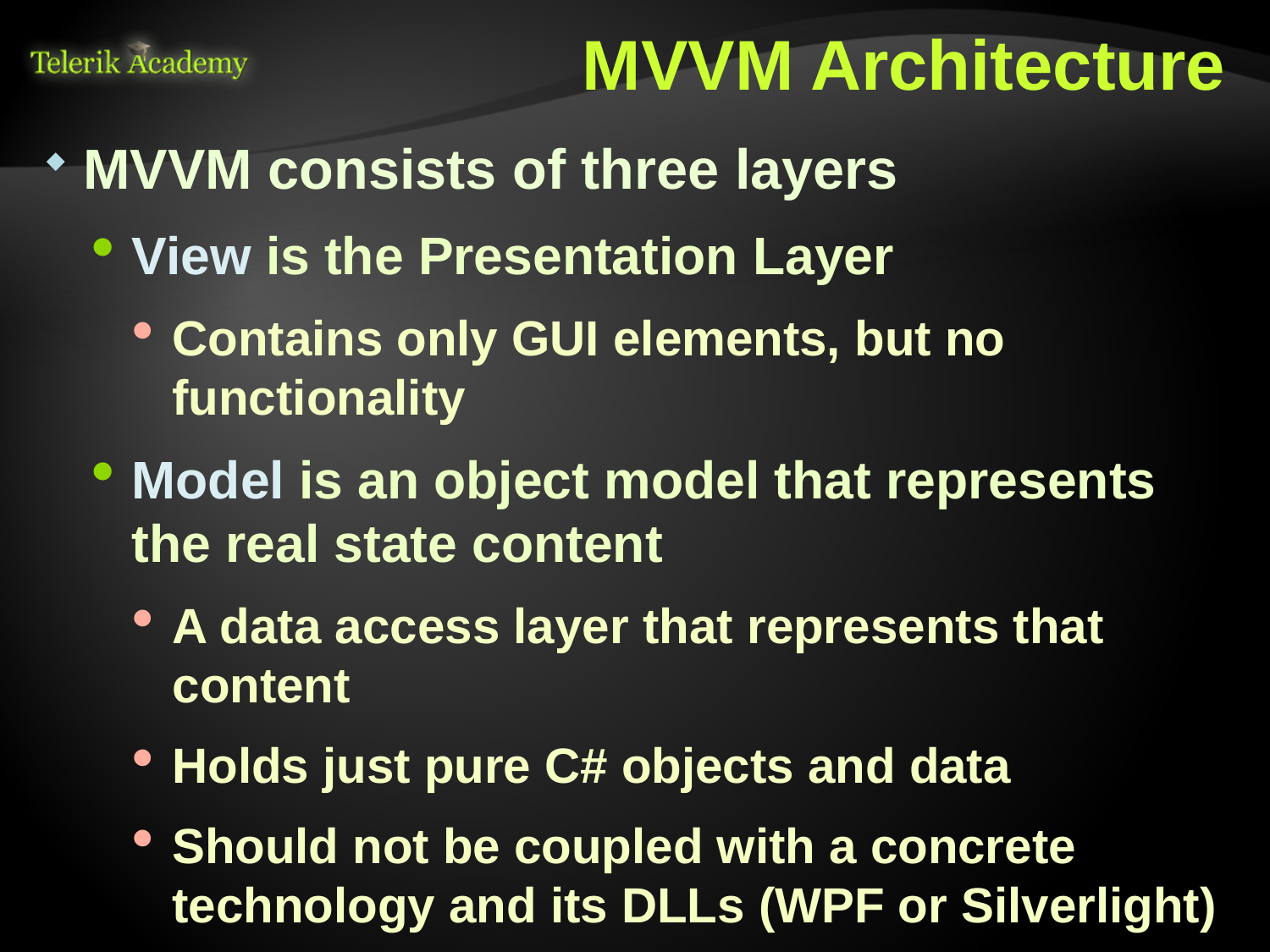

# MVVM Architecture
MVVM consists of three layers
View is the Presentation Layer
Contains only GUI elements, but no functionality
Model is an object model that represents the real state content
A data access layer that represents that content
Holds just pure C# objects and data
Should not be coupled with a concrete technology and its DLLs (WPF or Silverlight)